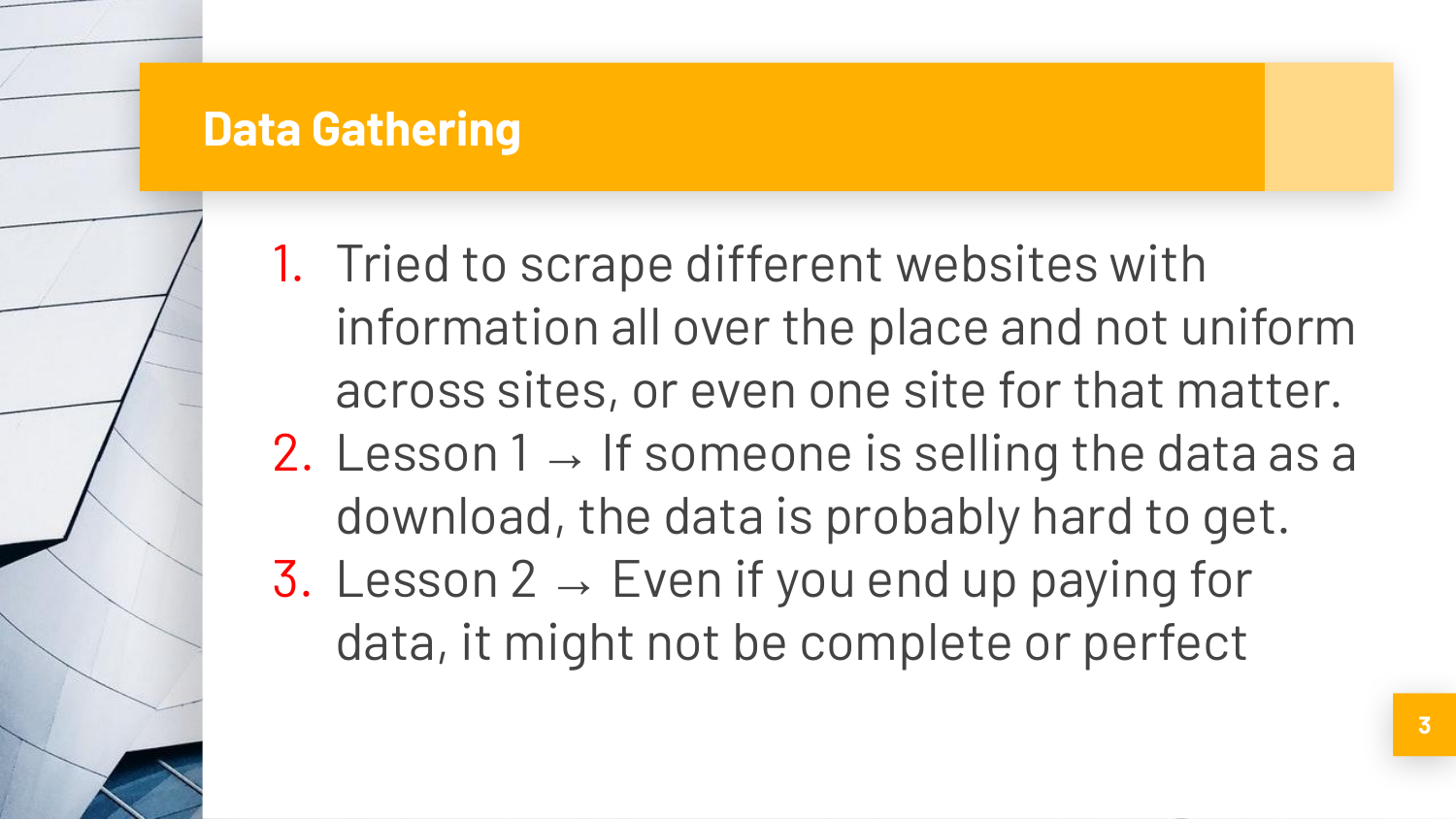

# Data Gathering
Tried to scrape different websites with information all over the place and not uniform across sites, or even one site for that matter.
Lesson 1 → If someone is selling the data as a download, the data is probably hard to get.
Lesson 2 → Even if you end up paying for data, it might not be complete or perfect
3